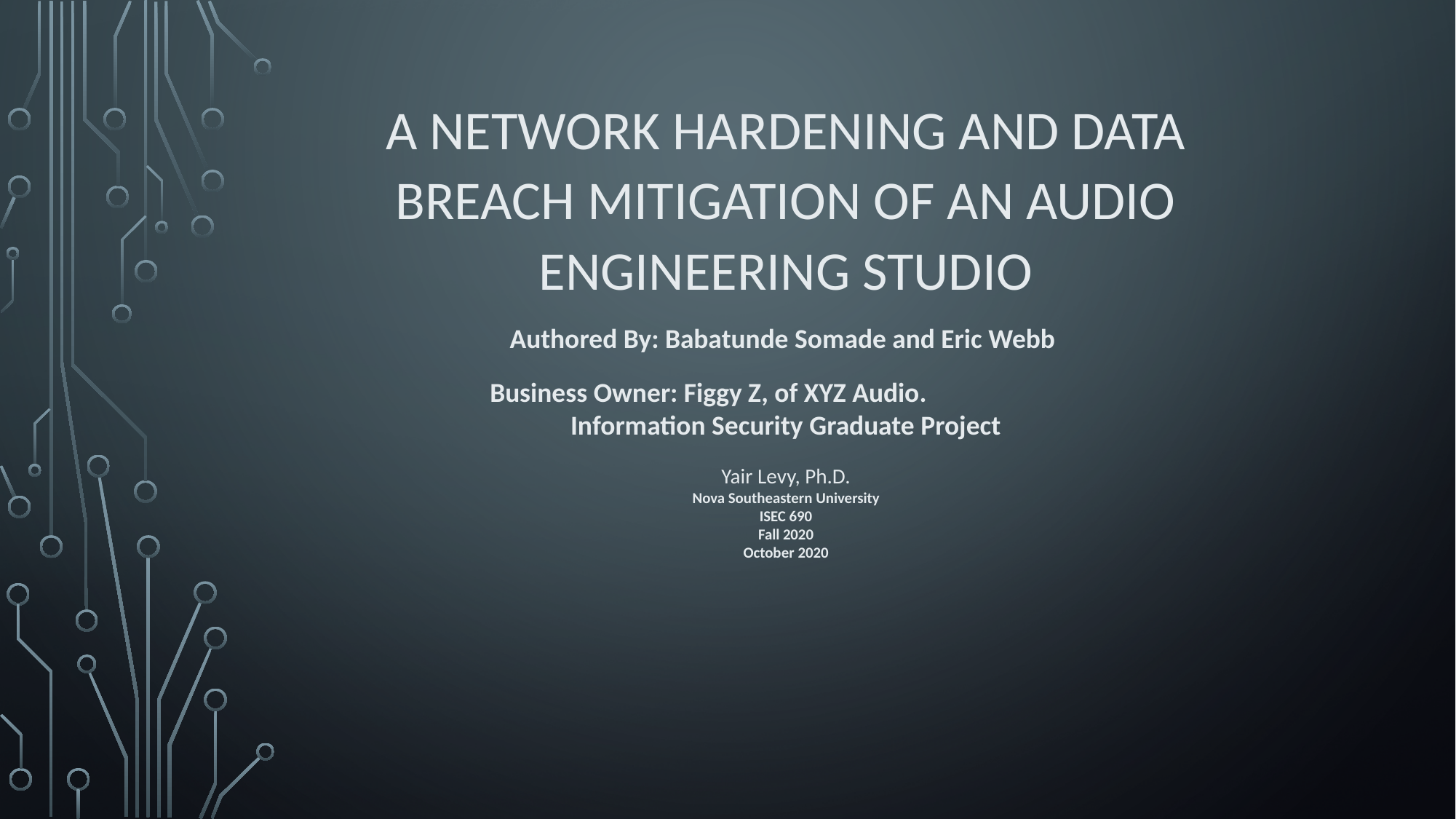

# A Network hardening and data breach mitigation of an audio engineering studio
Authored By: Babatunde Somade and Eric Webb
Business Owner: Figgy Z, of XYZ Audio.                          Information Security Graduate Project
Yair Levy, Ph.D.
Nova Southeastern University
ISEC 690
Fall 2020
October 2020